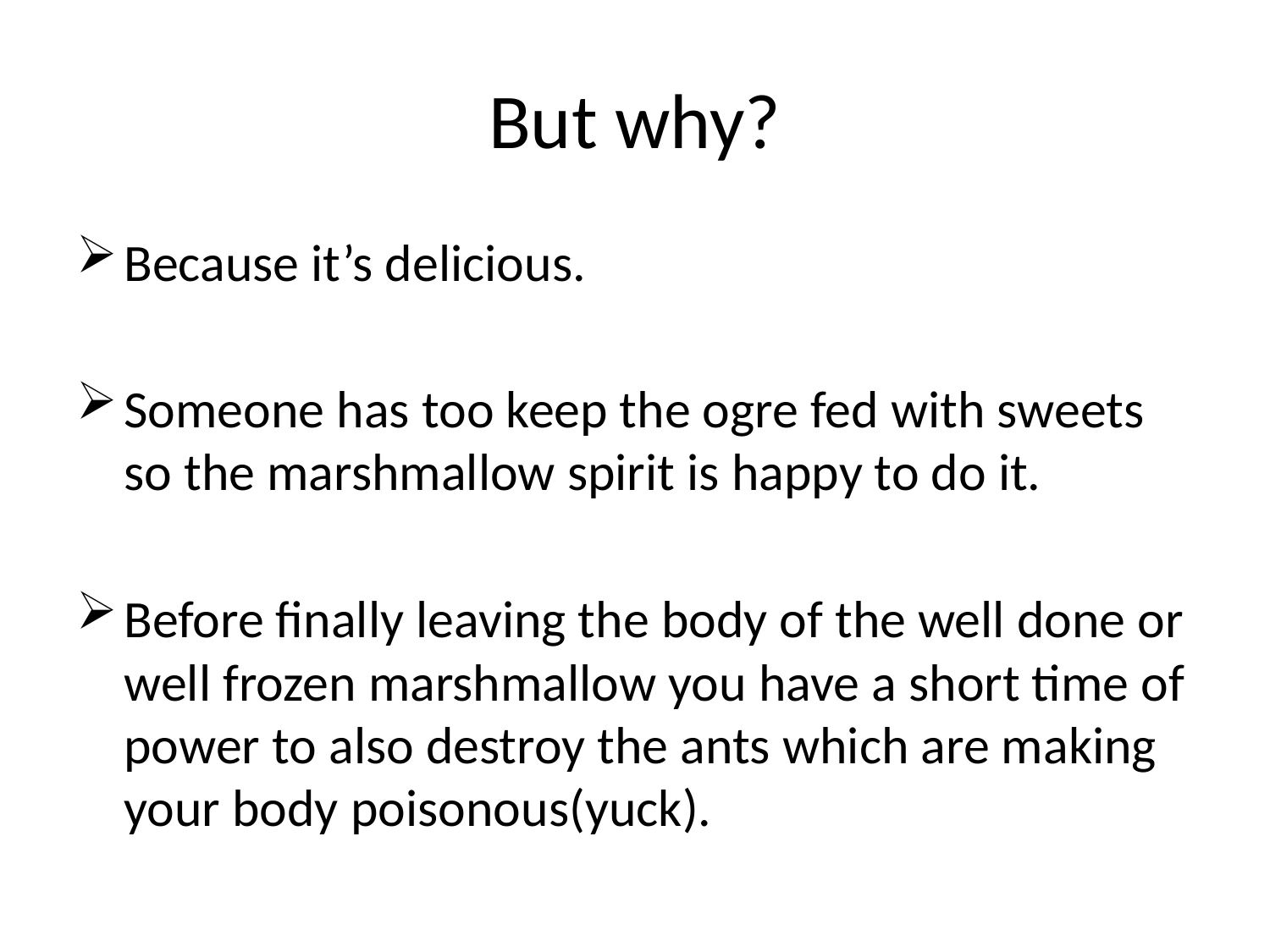

# But why?
Because it’s delicious.

Someone has too keep the ogre fed with sweets so the marshmallow spirit is happy to do it.

Before finally leaving the body of the well done or well frozen marshmallow you have a short time of power to also destroy the ants which are making your body poisonous(yuck).